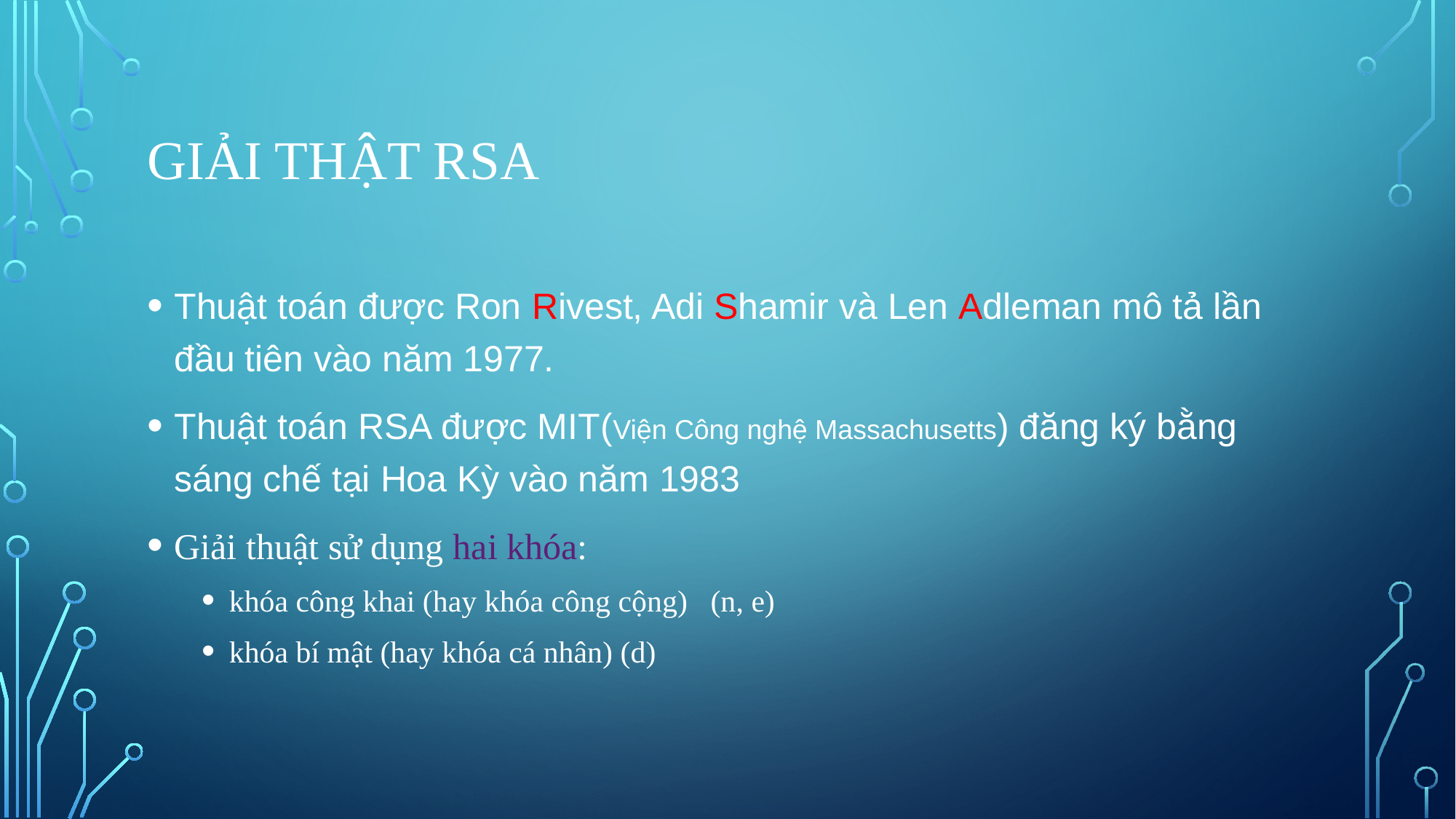

# giải thật RSA
Thuật toán được Ron Rivest, Adi Shamir và Len Adleman mô tả lần đầu tiên vào năm 1977.
Thuật toán RSA được MIT(Viện Công nghệ Massachusetts) đăng ký bằng sáng chế tại Hoa Kỳ vào năm 1983
Giải thuật sử dụng hai khóa:
khóa công khai (hay khóa công cộng)   (n, e)
khóa bí mật (hay khóa cá nhân) (d)